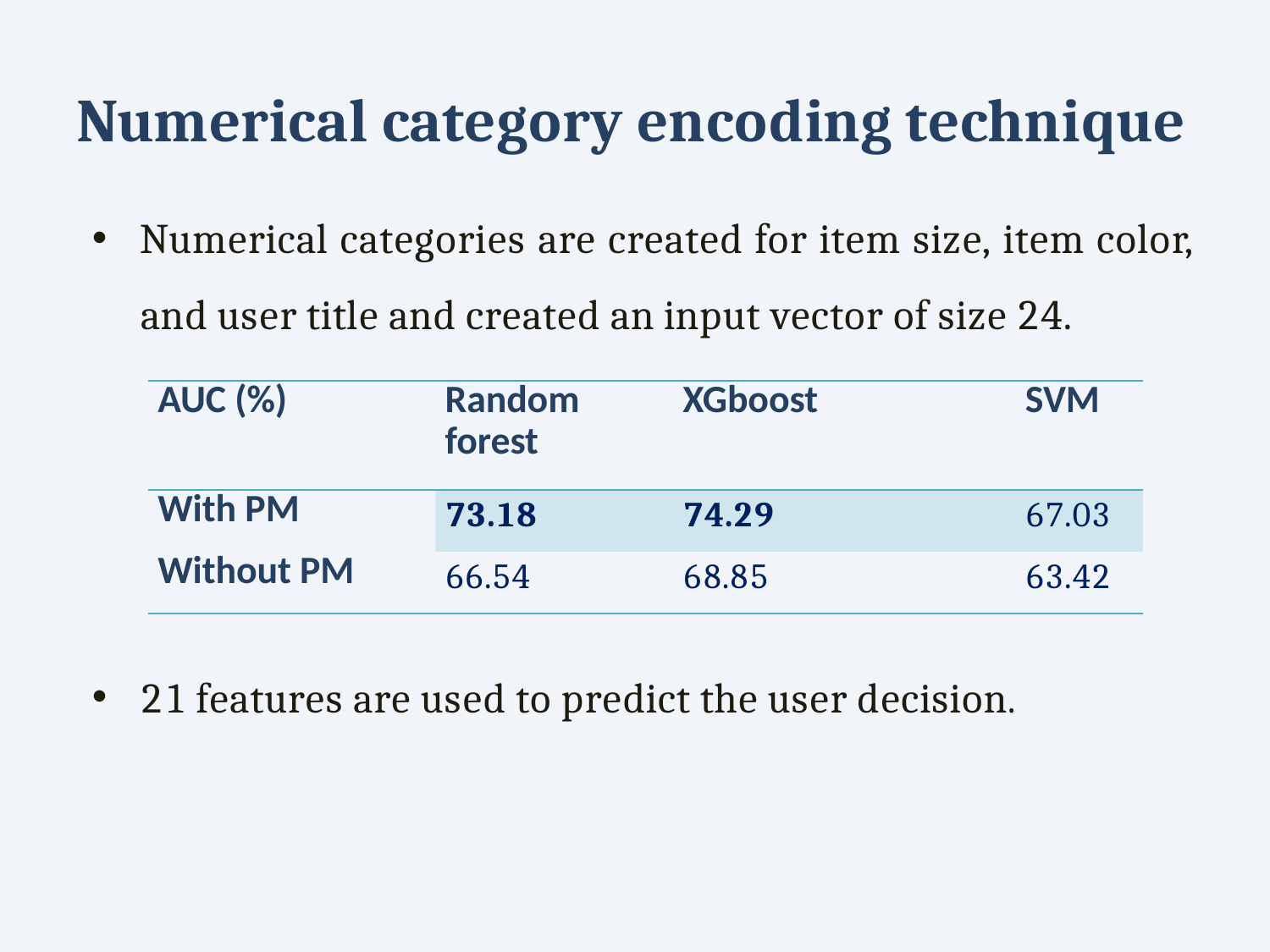

# Numerical category encoding technique
Numerical categories are created for item size, item color, and user title and created an input vector of size 24.

21 features are used to predict the user decision.

| AUC (%) | Random forest | XGboost | SVM |
| --- | --- | --- | --- |
| With PM | 73.18 | 74.29 | 67.03 |
| Without PM | 66.54 | 68.85 | 63.42 |